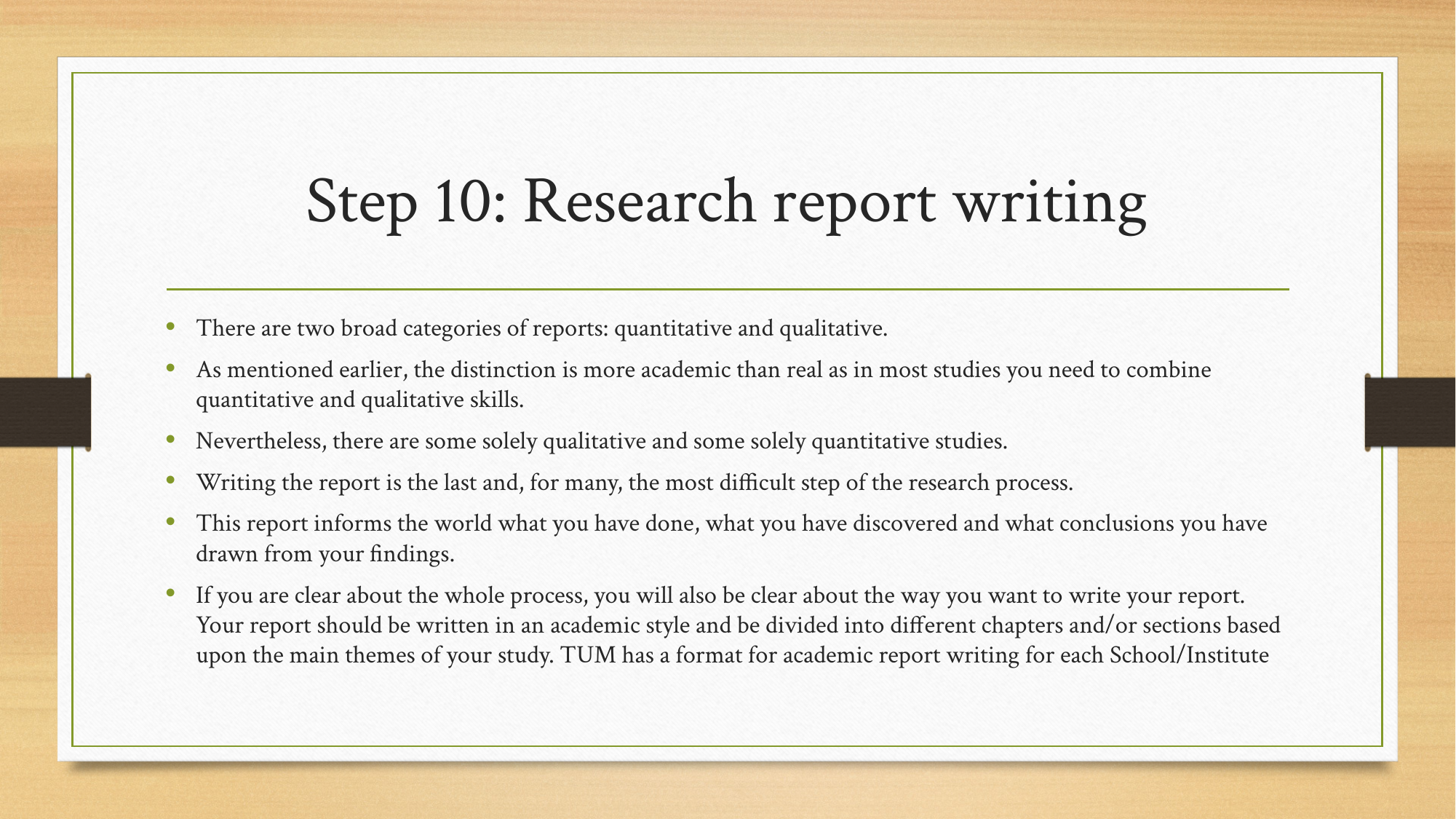

# Step 10: Research report writing
There are two broad categories of reports: quantitative and qualitative.
As mentioned earlier, the distinction is more academic than real as in most studies you need to combine quantitative and qualitative skills.
Nevertheless, there are some solely qualitative and some solely quantitative studies.
Writing the report is the last and, for many, the most difficult step of the research process.
This report informs the world what you have done, what you have discovered and what conclusions you have drawn from your findings.
If you are clear about the whole process, you will also be clear about the way you want to write your report. Your report should be written in an academic style and be divided into different chapters and/or sections based upon the main themes of your study. TUM has a format for academic report writing for each School/Institute